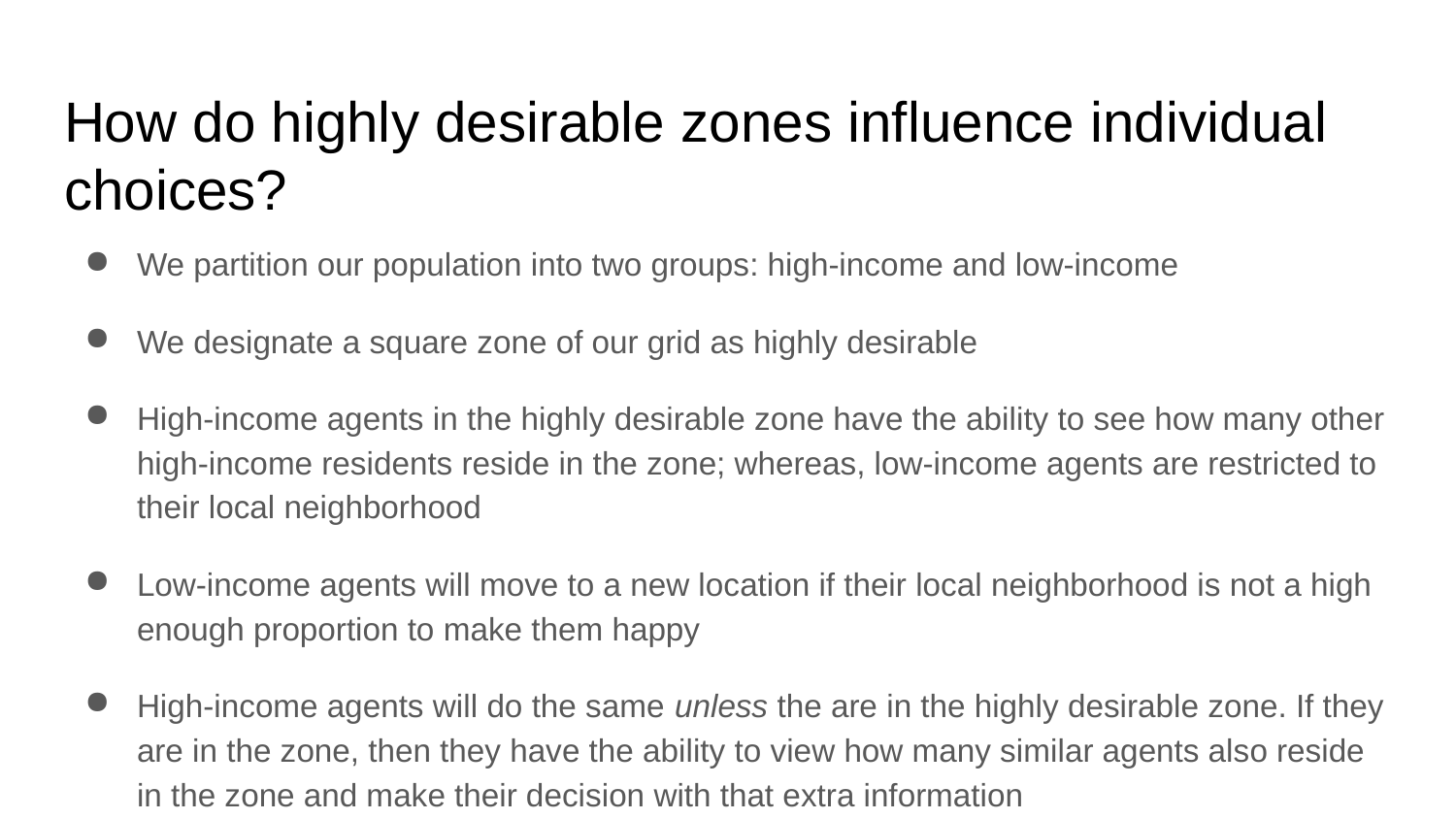

# How do highly desirable zones influence individual choices?
We partition our population into two groups: high-income and low-income
We designate a square zone of our grid as highly desirable
High-income agents in the highly desirable zone have the ability to see how many other high-income residents reside in the zone; whereas, low-income agents are restricted to their local neighborhood
Low-income agents will move to a new location if their local neighborhood is not a high enough proportion to make them happy
High-income agents will do the same unless the are in the highly desirable zone. If they are in the zone, then they have the ability to view how many similar agents also reside in the zone and make their decision with that extra information